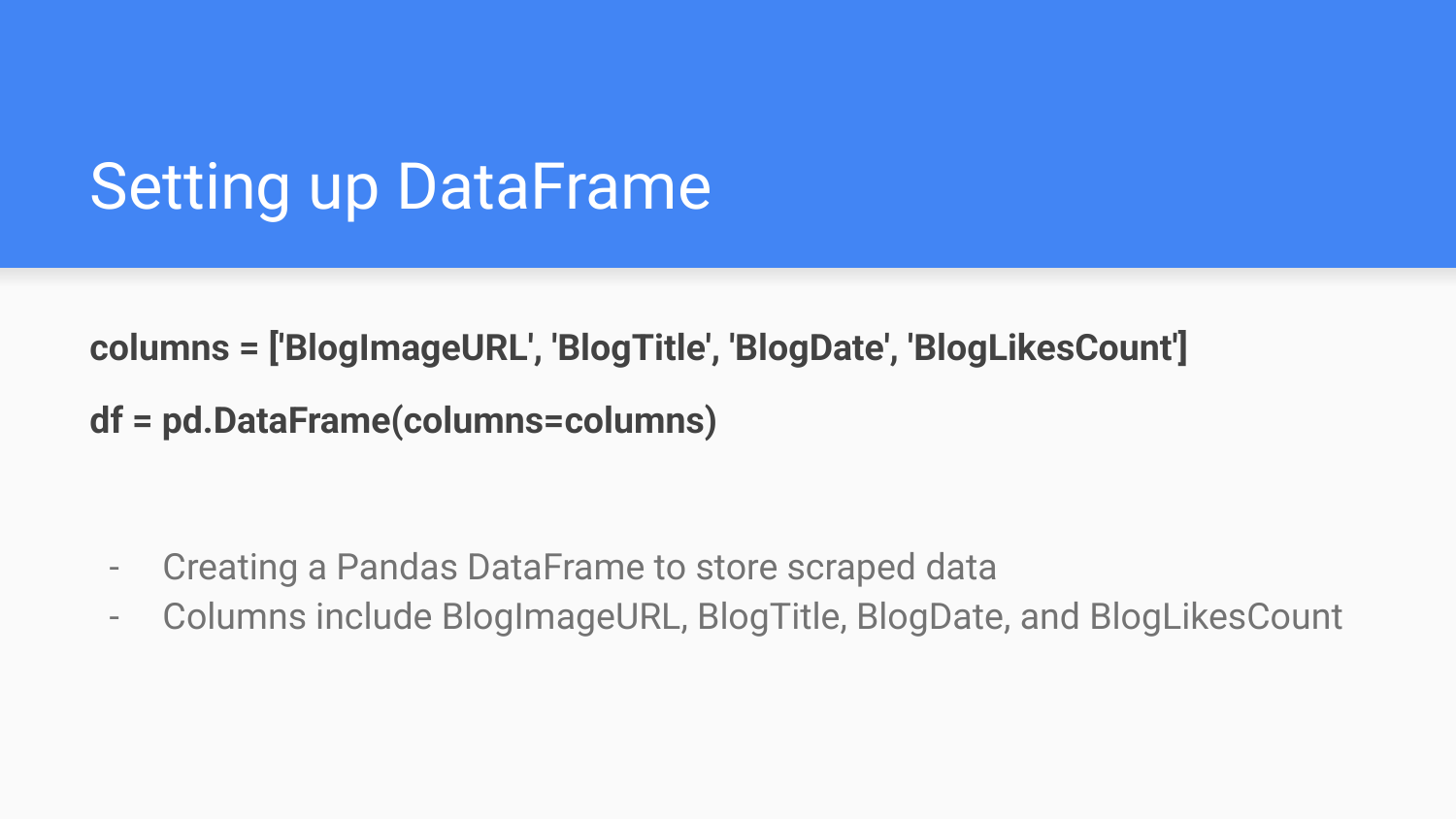

# Setting up DataFrame
columns = ['BlogImageURL', 'BlogTitle', 'BlogDate', 'BlogLikesCount']
df = pd.DataFrame(columns=columns)

Creating a Pandas DataFrame to store scraped data
Columns include BlogImageURL, BlogTitle, BlogDate, and BlogLikesCount